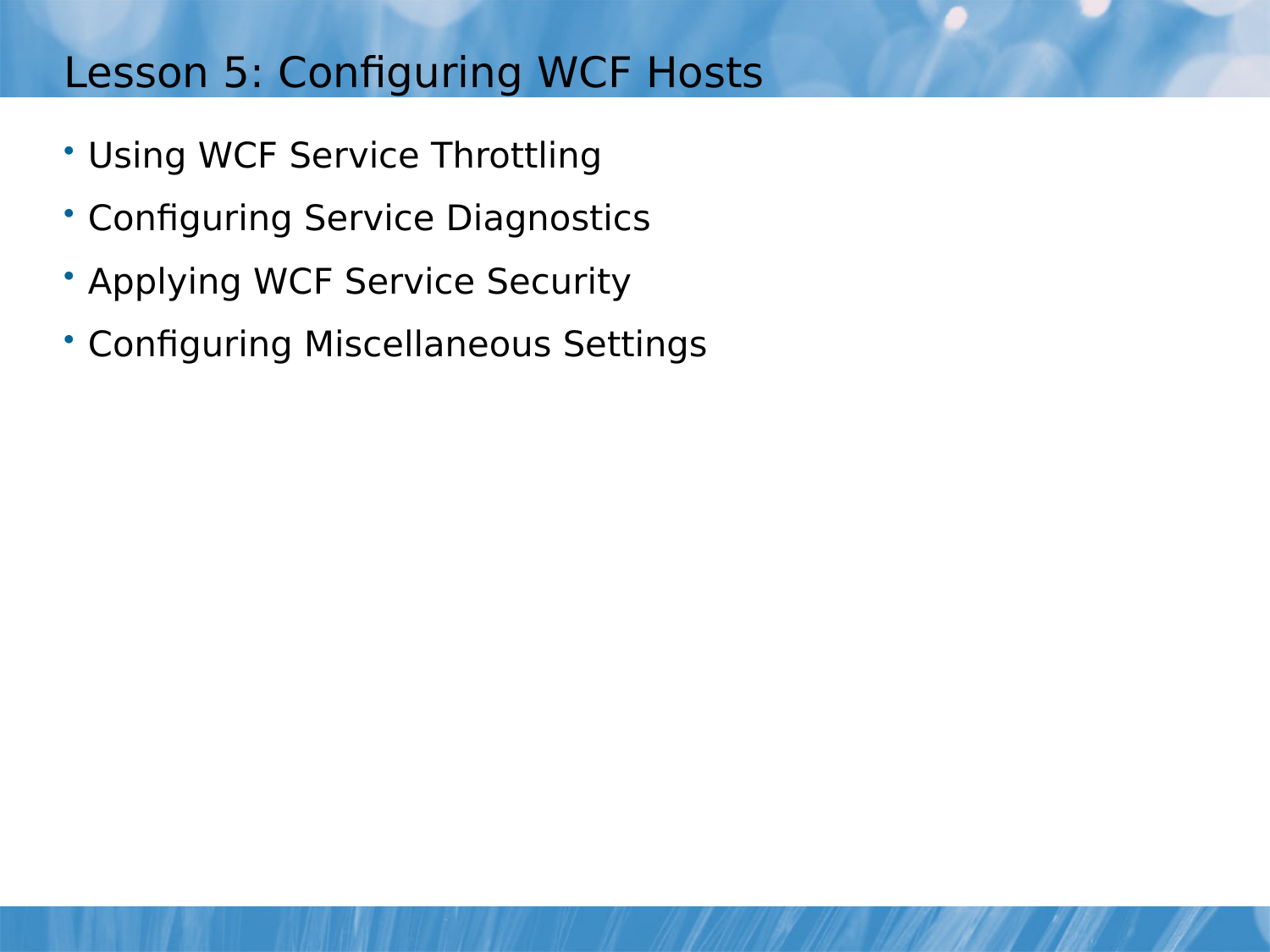

# Lesson 5: Configuring WCF Hosts
Using WCF Service Throttling
Configuring Service Diagnostics
Applying WCF Service Security
Configuring Miscellaneous Settings